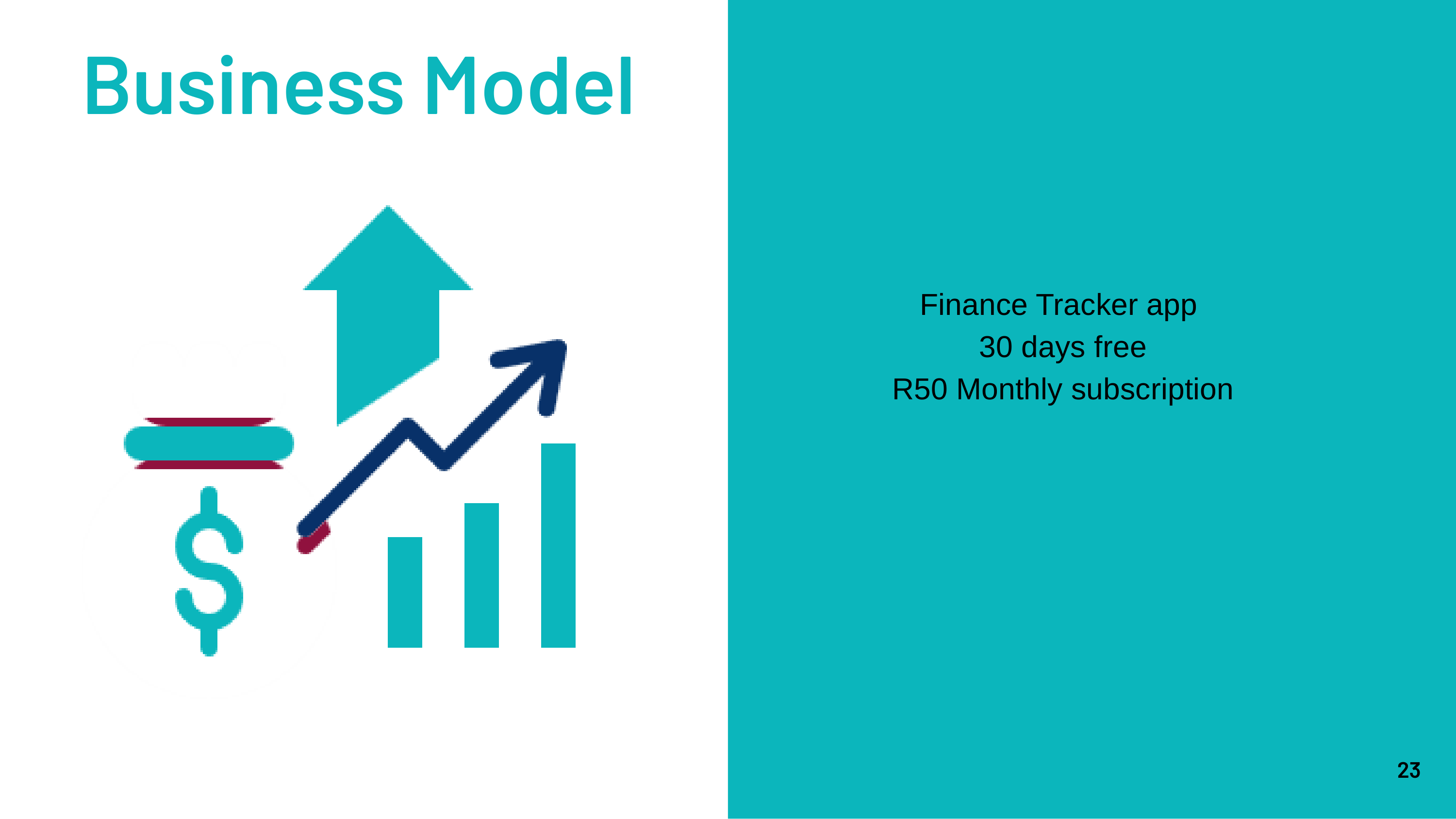

Business Model

Finance Tracker app
30 days free
R50 Monthly subscription

23